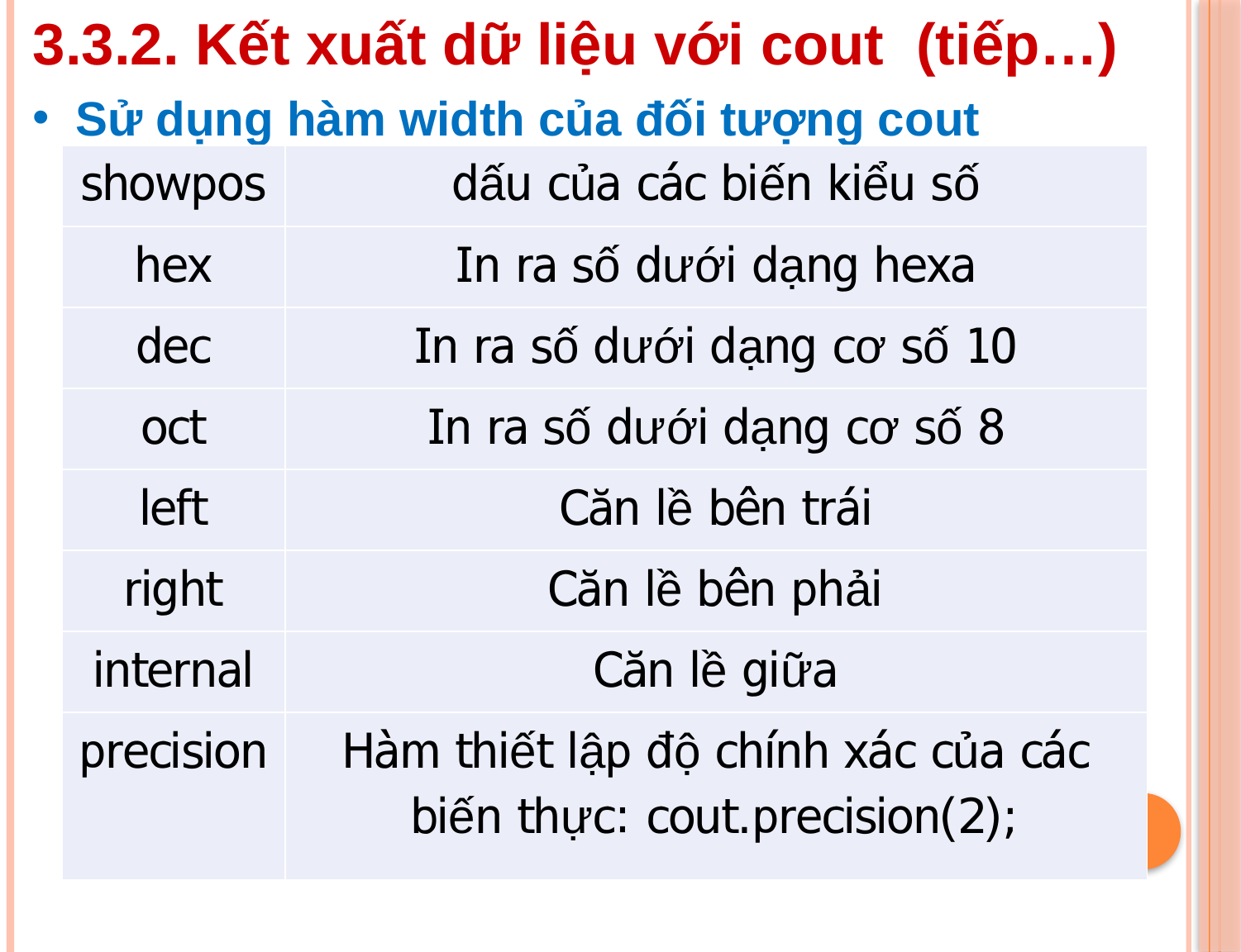

3.3.2. Kết xuất dữ liệu với cout  (tiếp…)
 Sử dụng hàm width của đối tượng cout
Sau đây là một số cờ thường dùng
| showpos | dấu của các biến kiểu số |
| --- | --- |
| hex | In ra số dưới dạng hexa |
| dec | In ra số dưới dạng cơ số 10 |
| oct | In ra số dưới dạng cơ số 8 |
| left | Căn lề bên trái |
| right | Căn lề bên phải |
| internal | Căn lề giữa |
| precision | Hàm thiết lập độ chính xác của các biến thực: cout.precision(2); |